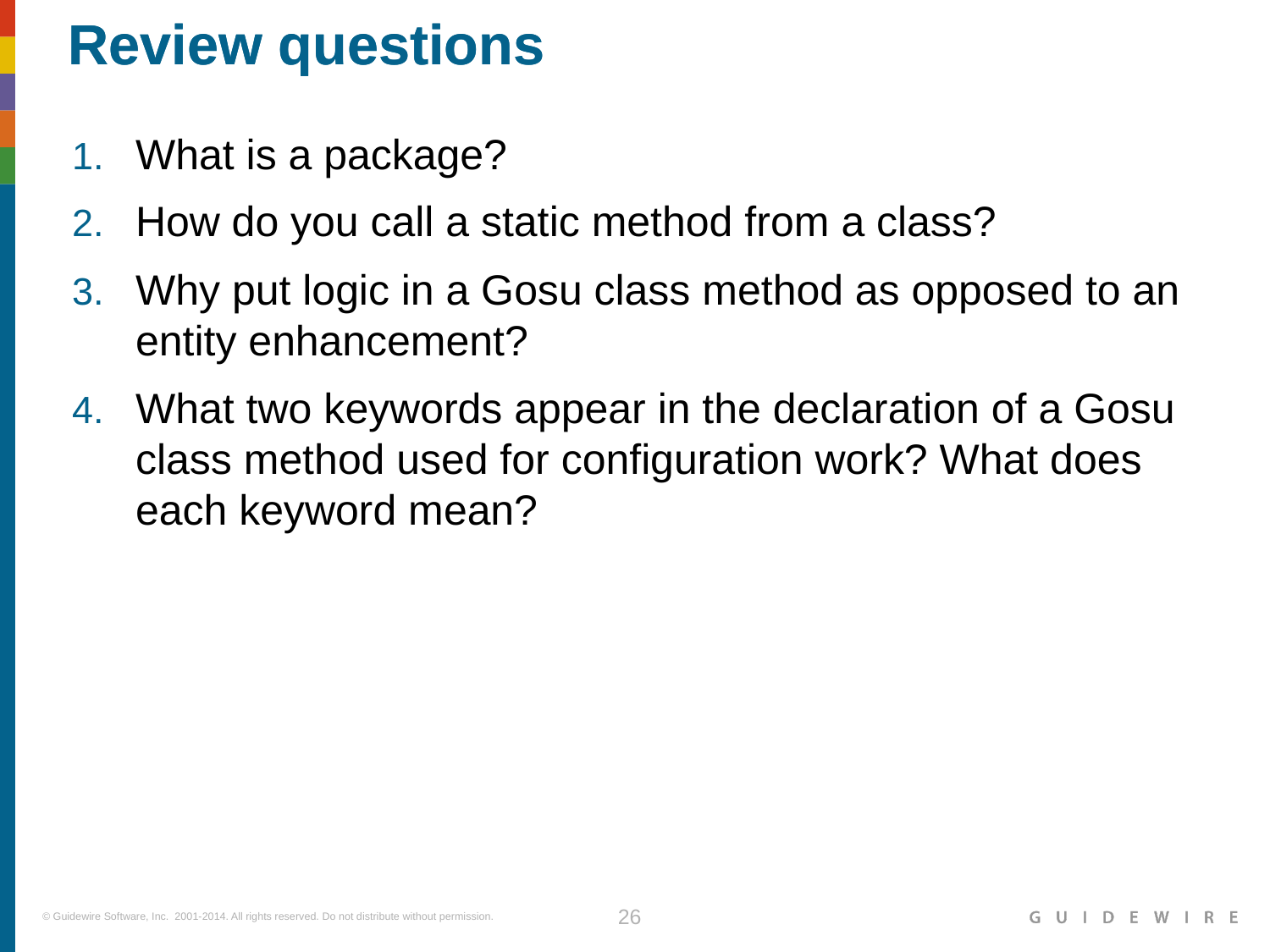

What is a package?
How do you call a static method from a class?
Why put logic in a Gosu class method as opposed to an entity enhancement?
What two keywords appear in the declaration of a Gosu class method used for configuration work? What does each keyword mean?

|EOS~026|